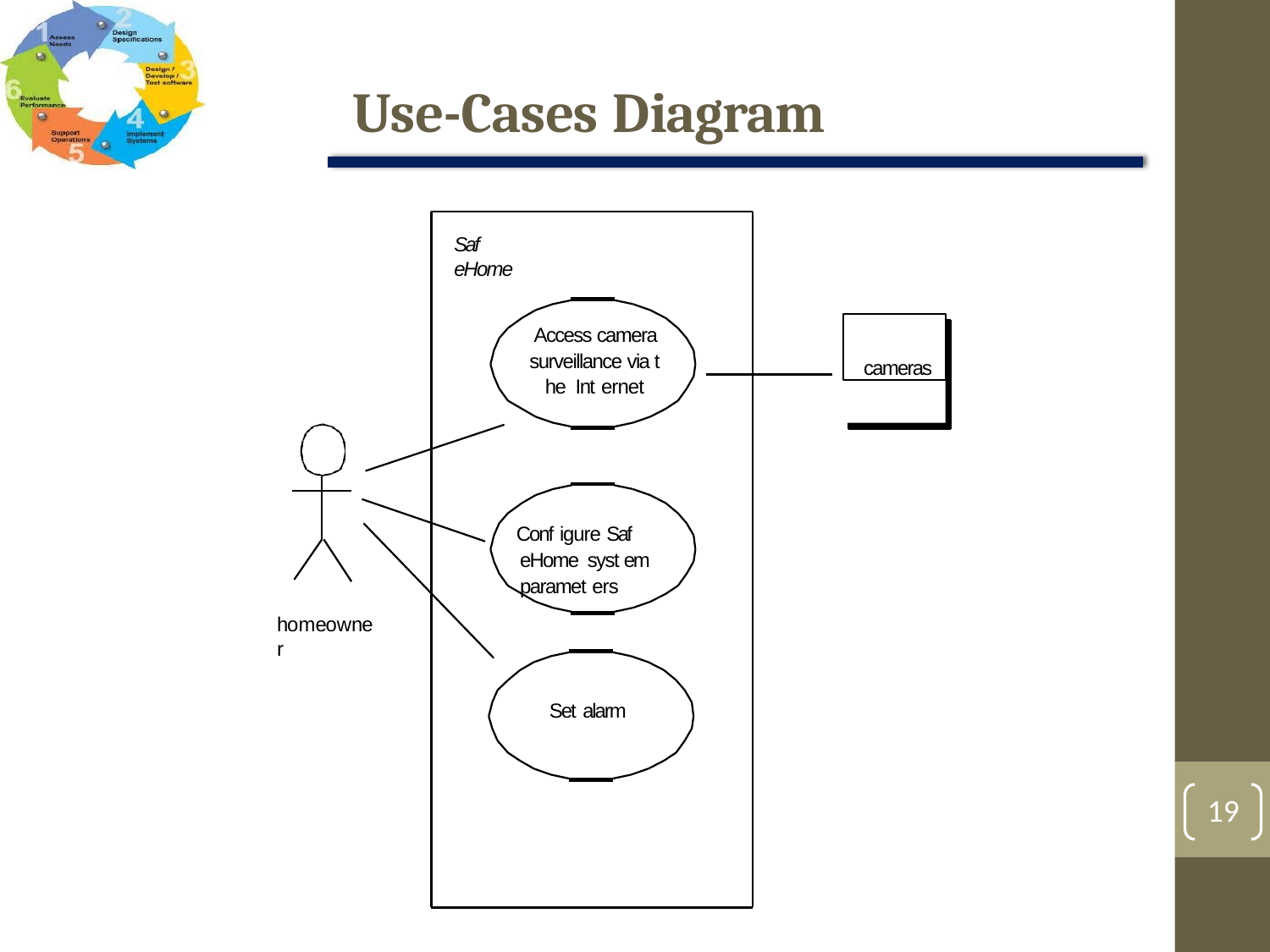

# Use-Cases Diagram

Saf eHome

cameras

Access camera  surveillance via t he  Int ernet

Conf igure Saf eHome  syst em paramet ers
homeowner
Set alarm

19